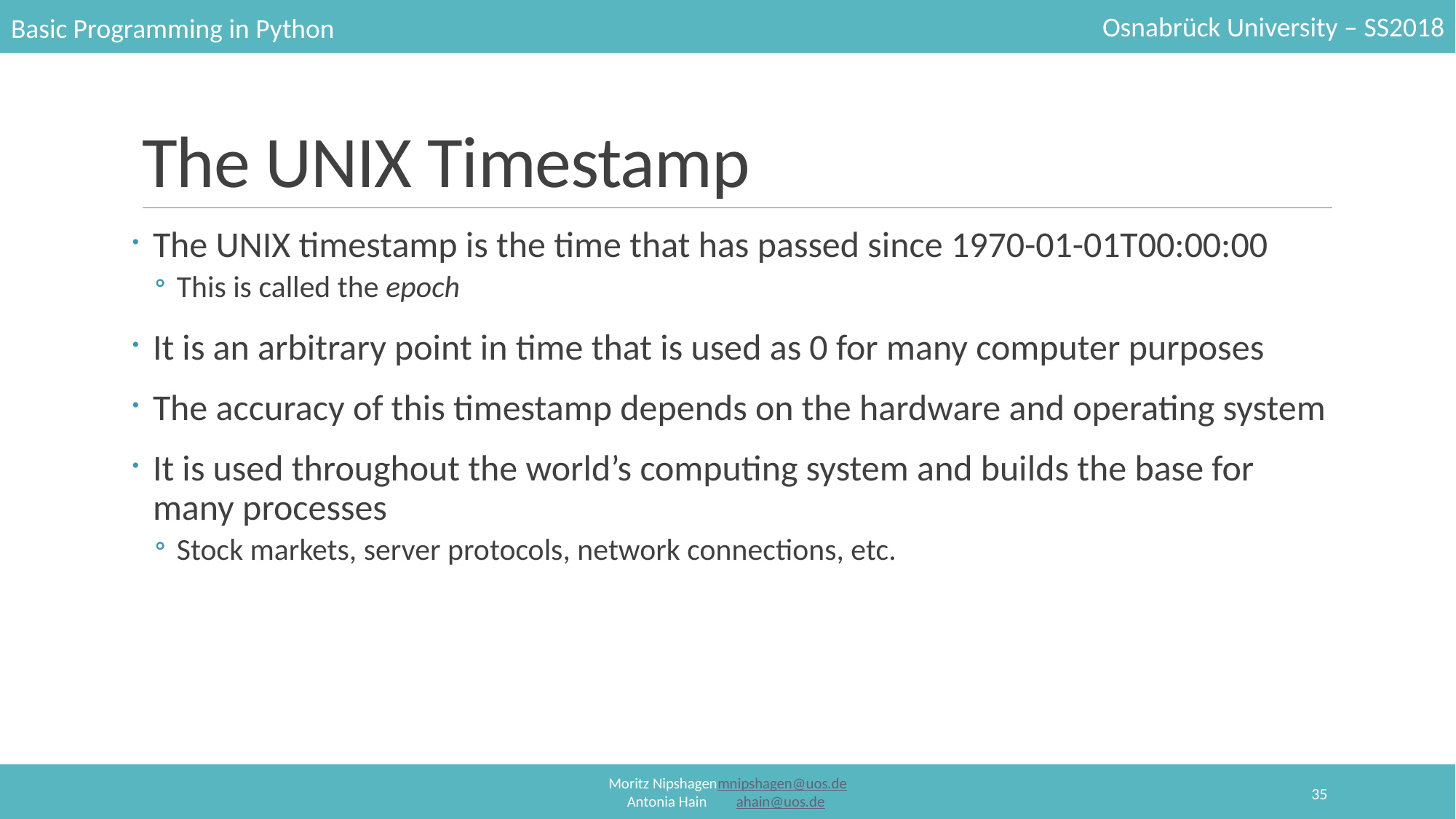

# The UNIX Timestamp
The UNIX timestamp is the time that has passed since 1970-01-01T00:00:00
This is called the epoch
It is an arbitrary point in time that is used as 0 for many computer purposes
The accuracy of this timestamp depends on the hardware and operating system
It is used throughout the world’s computing system and builds the base for many processes
Stock markets, server protocols, network connections, etc.
35